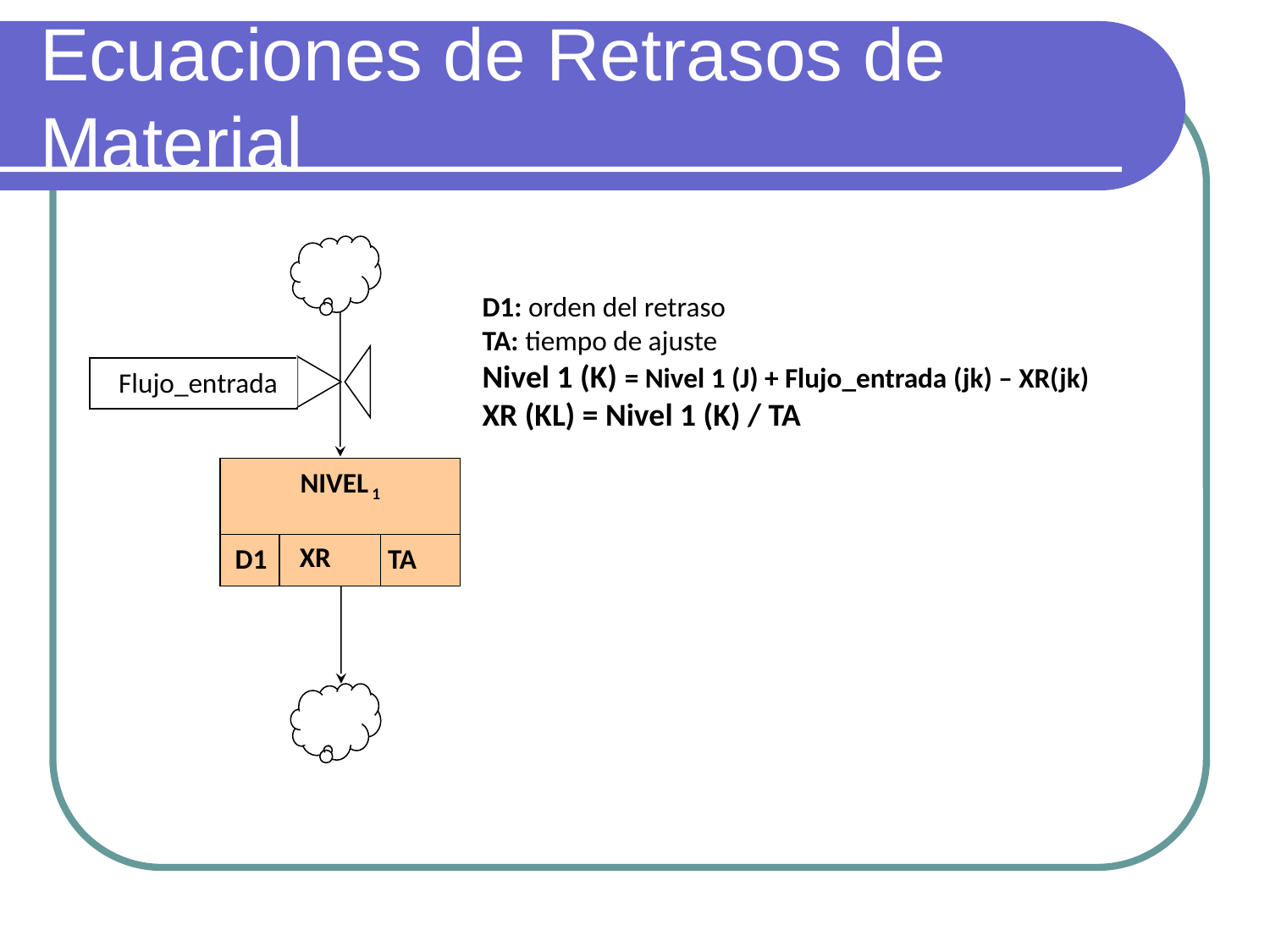

# Ecuaciones de Retrasos de Material

Flujo_entrada

NIVEL 1

XR
D1
TA

D1: orden del retraso
TA: tiempo de ajuste
Nivel 1 (K) = Nivel 1 (J) + Flujo_entrada (jk) – XR(jk)
XR (KL) = Nivel 1 (K) / TA